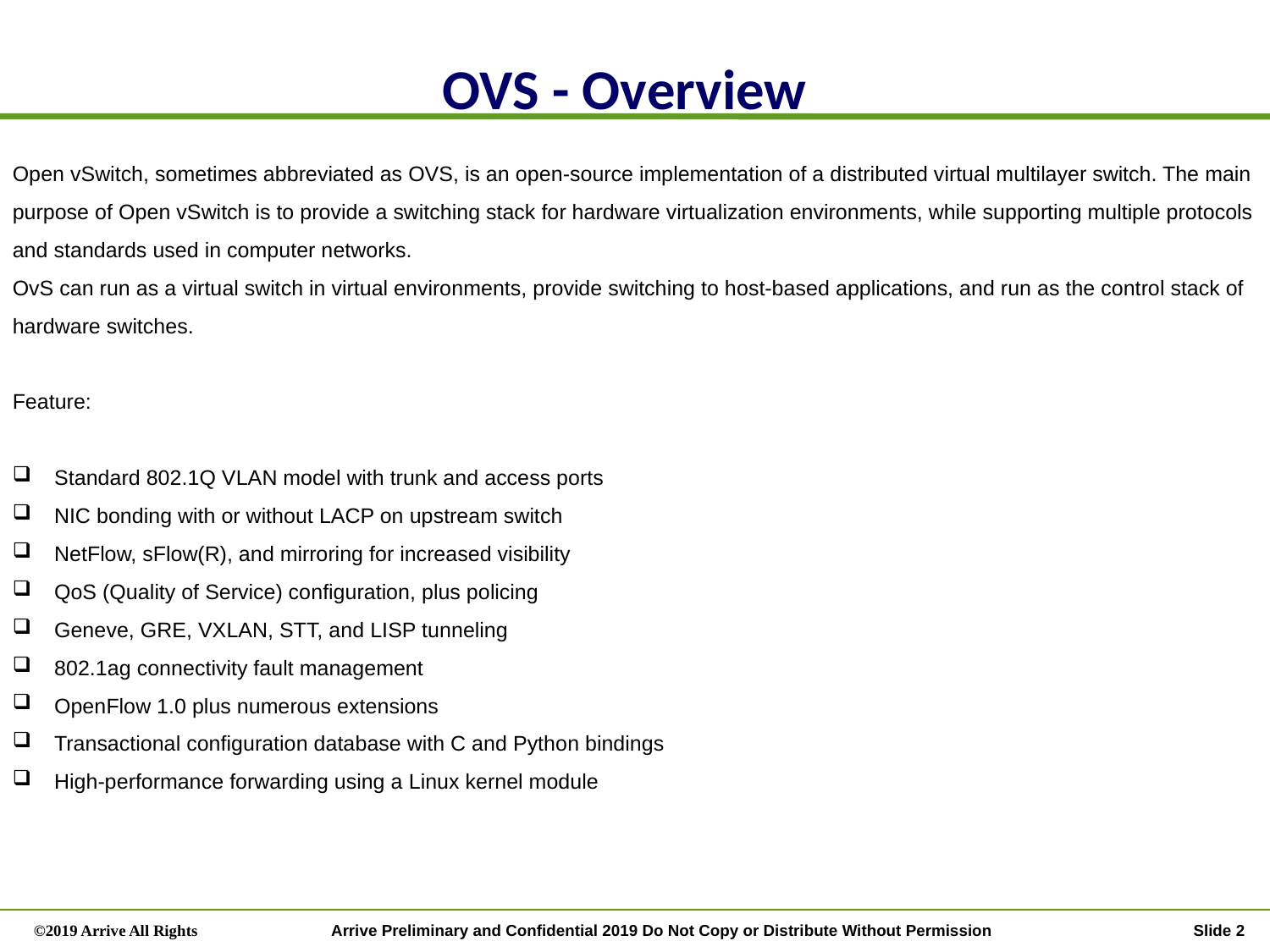

OVS - Overview

Open vSwitch, sometimes abbreviated as OVS, is an open-source implementation of a distributed virtual multilayer switch. The main purpose of Open vSwitch is to provide a switching stack for hardware virtualization environments, while supporting multiple protocols and standards used in computer networks.
OvS can run as a virtual switch in virtual environments, provide switching to host-based applications, and run as the control stack of hardware switches.

Feature:

  Standard 802.1Q VLAN model with trunk and access ports
  NIC bonding with or without LACP on upstream switch
  NetFlow, sFlow(R), and mirroring for increased visibility
  QoS (Quality of Service) configuration, plus policing
  Geneve, GRE, VXLAN, STT, and LISP tunneling
  802.1ag connectivity fault management
  OpenFlow 1.0 plus numerous extensions
  Transactional configuration database with C and Python bindings
  High-performance forwarding using a Linux kernel module

Arrive Preliminary and Confidential 2019 Do Not Copy or Distribute Without Permission
©2019 Arrive All Rights
Slide 2
Slide 2